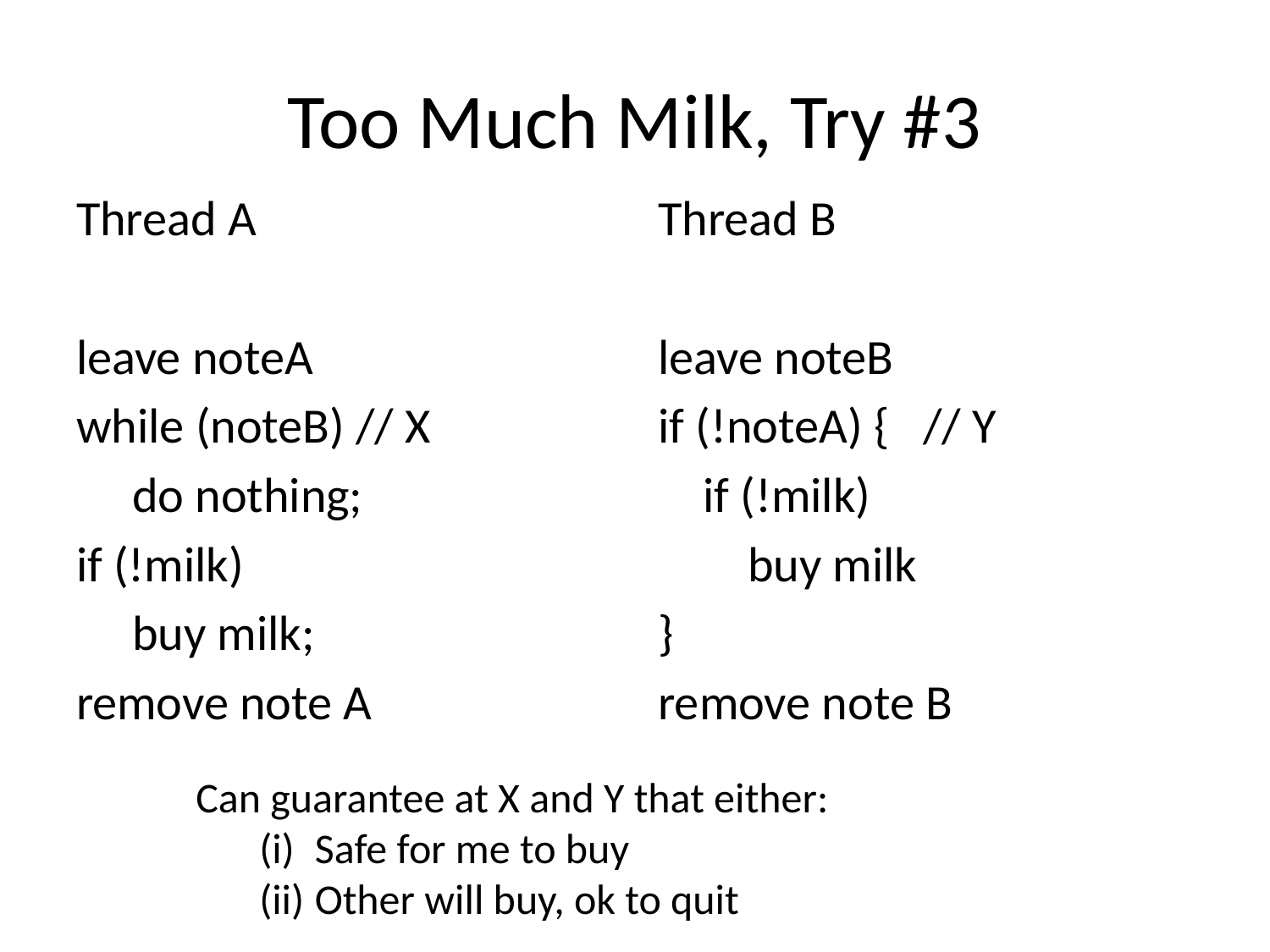

# Too Much Milk, Try #3
Thread A

leave noteA
while (noteB) // X
     do nothing;
if (!milk)
     buy milk;
remove note A
Thread B

leave noteB
if (!noteA) {   // Y
    if (!milk)
        buy milk
}
remove note B
Can guarantee at X and Y that either:
Safe for me to buy
Other will buy, ok to quit